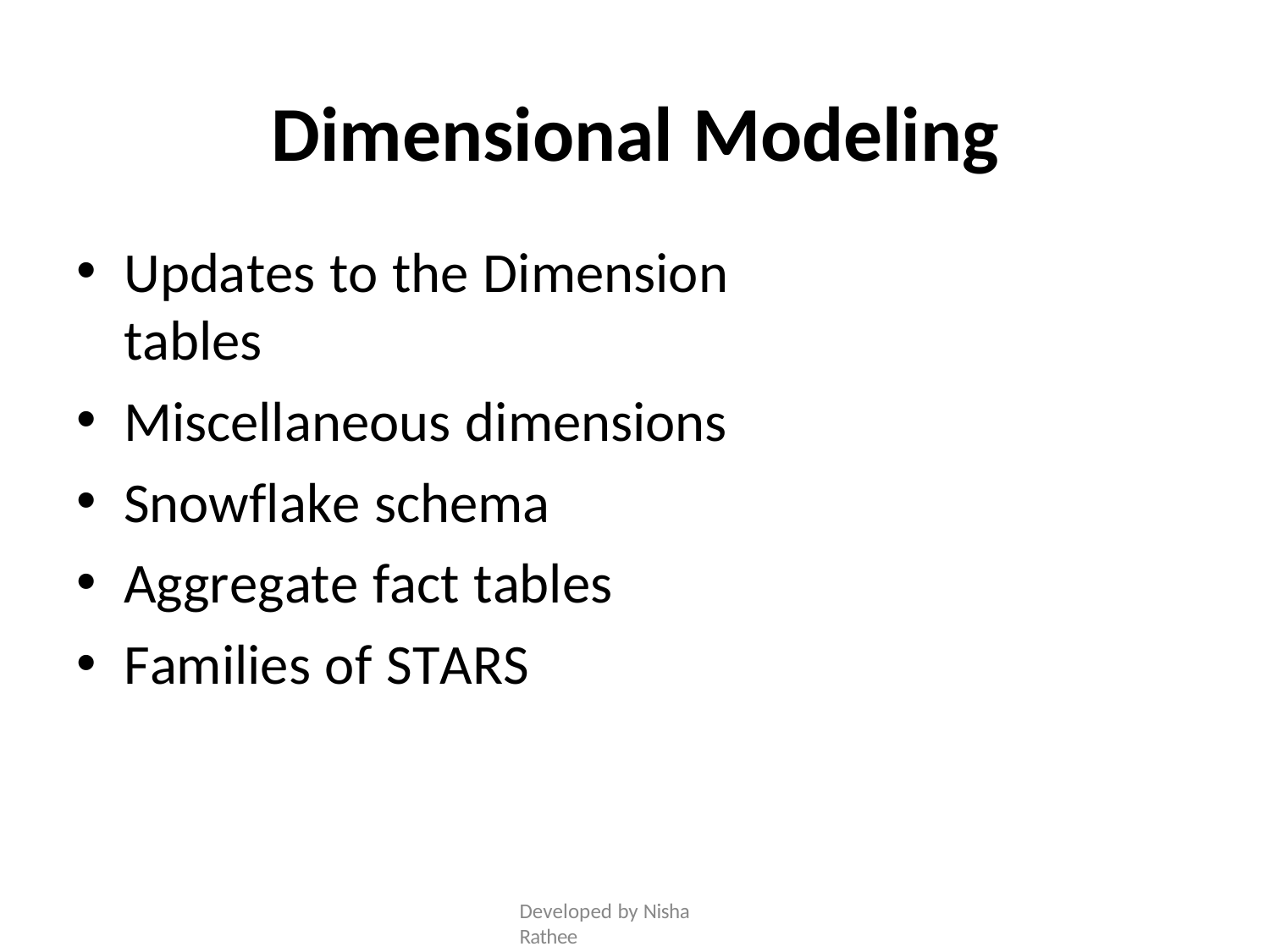

# Dimensional Modeling
Updates to the Dimension tables
Miscellaneous dimensions
Snowflake schema
Aggregate fact tables
Families of STARS
Developed by Nisha Rathee